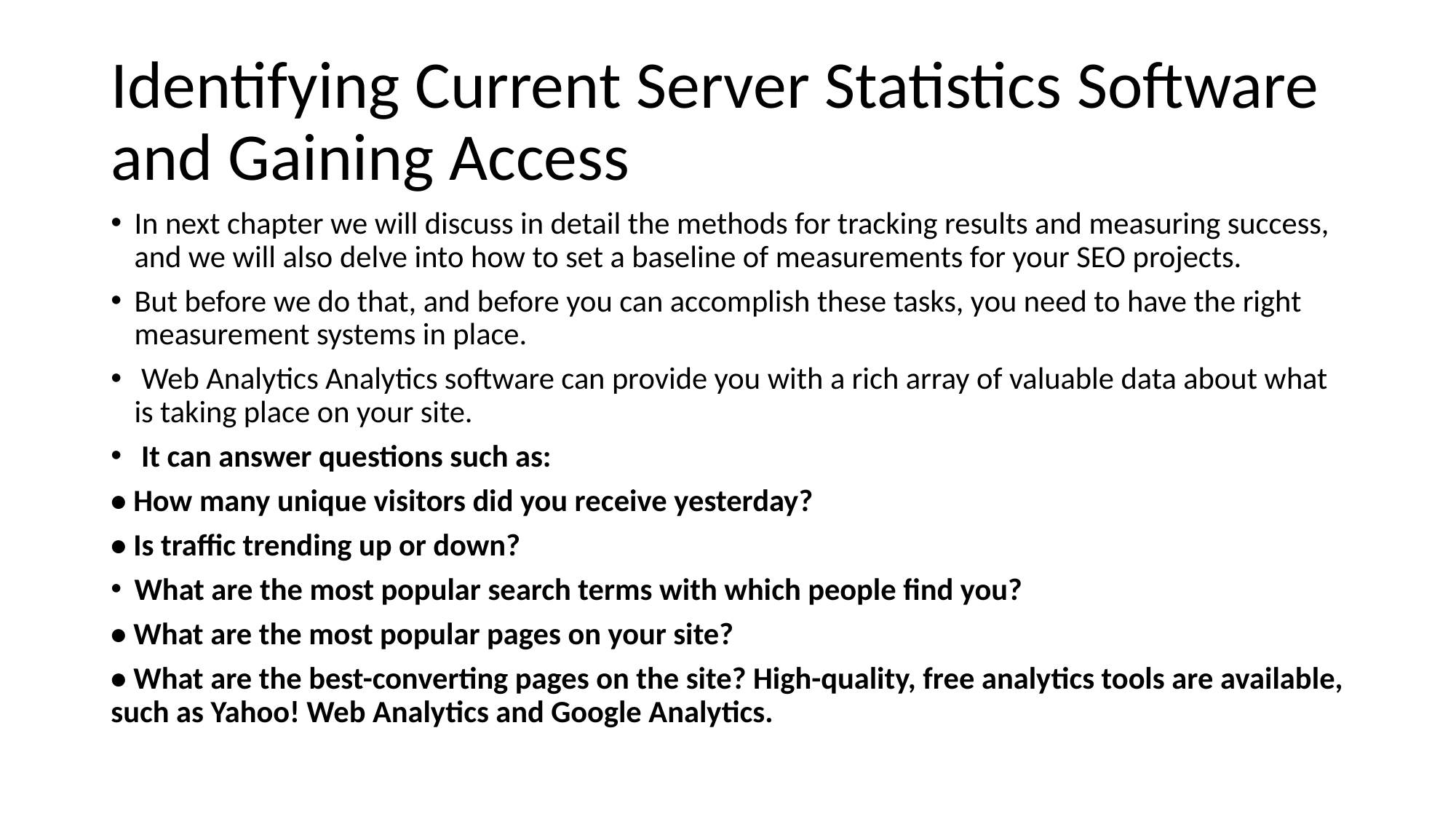

# Identifying Current Server Statistics Software and Gaining Access
In next chapter we will discuss in detail the methods for tracking results and measuring success, and we will also delve into how to set a baseline of measurements for your SEO projects.
But before we do that, and before you can accomplish these tasks, you need to have the right measurement systems in place.
 Web Analytics Analytics software can provide you with a rich array of valuable data about what is taking place on your site.
 It can answer questions such as:
• How many unique visitors did you receive yesterday?
• Is traffic trending up or down?
What are the most popular search terms with which people find you?
• What are the most popular pages on your site?
• What are the best-converting pages on the site? High-quality, free analytics tools are available, such as Yahoo! Web Analytics and Google Analytics.